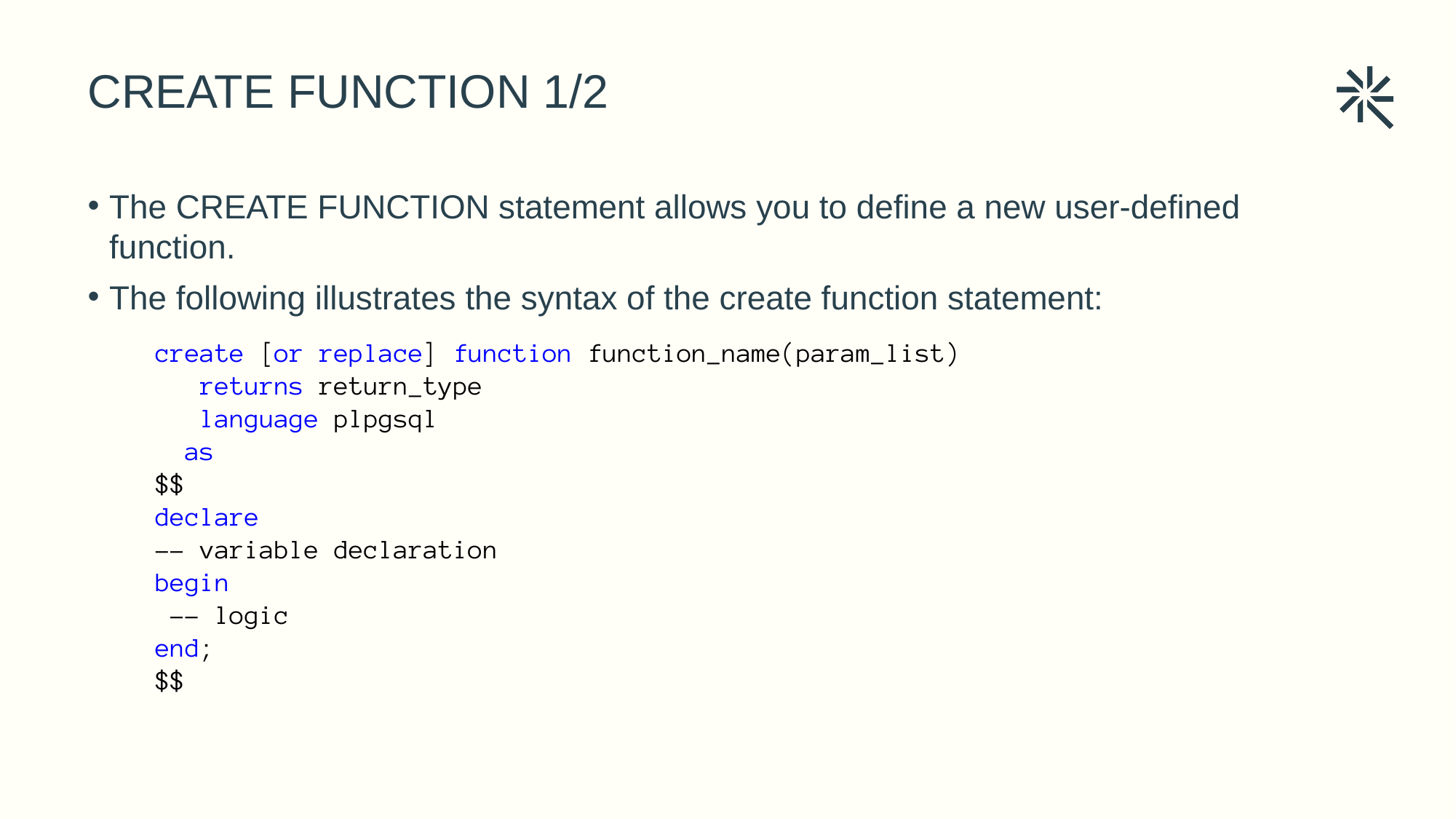

CREATE FUNCTION 1/2
# The CREATE FUNCTION statement allows you to define a new user-defined function.
The following illustrates the syntax of the create function statement:
create [or replace] function function_name(param_list)
   returns return_type
   language plpgsql
  as
$$
declare
-- variable declaration
begin
 -- logic
end;
$$